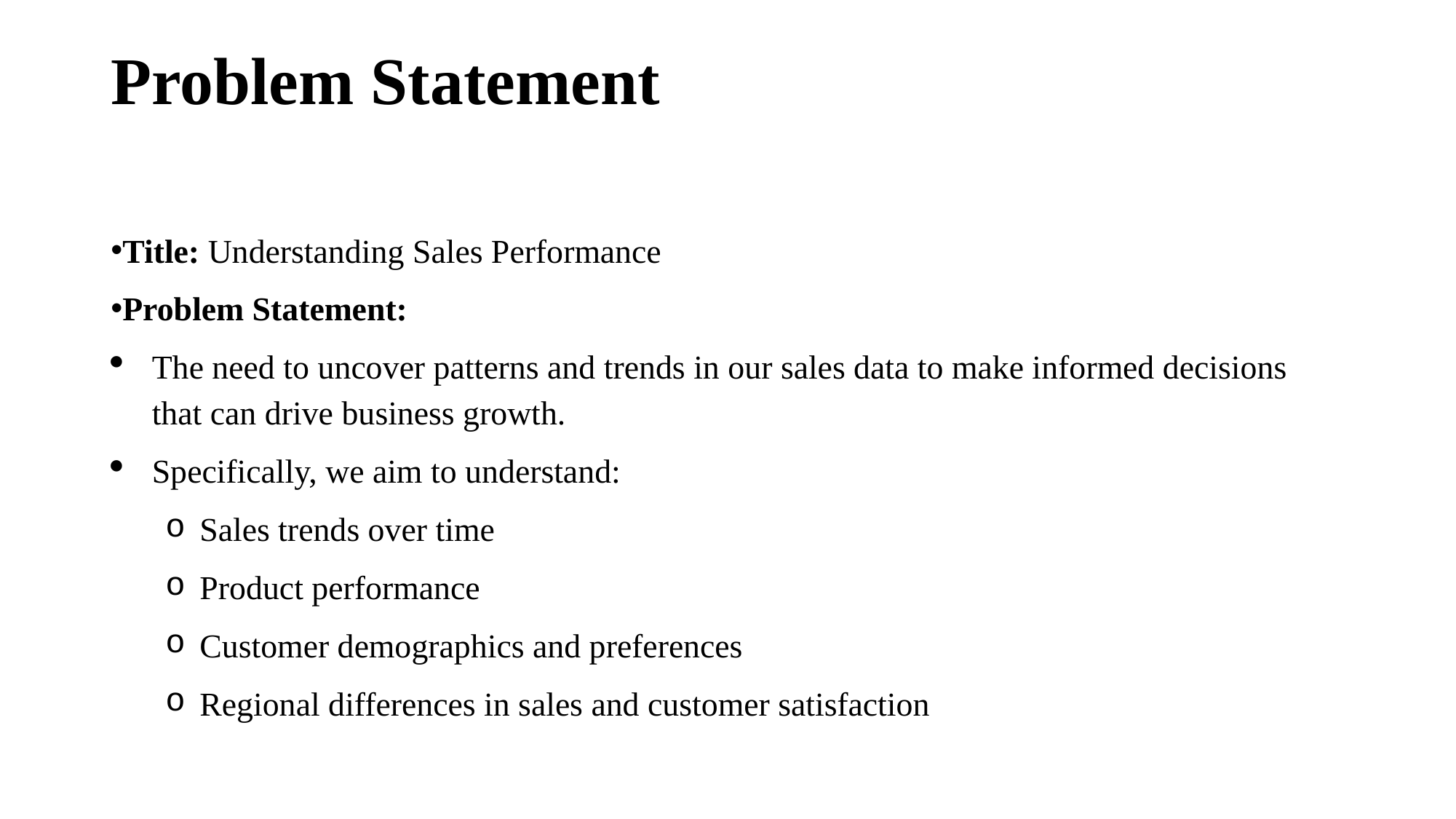

# Problem Statement
Title: Understanding Sales Performance
Problem Statement:
The need to uncover patterns and trends in our sales data to make informed decisions that can drive business growth.
Specifically, we aim to understand:
Sales trends over time
Product performance
Customer demographics and preferences
Regional differences in sales and customer satisfaction